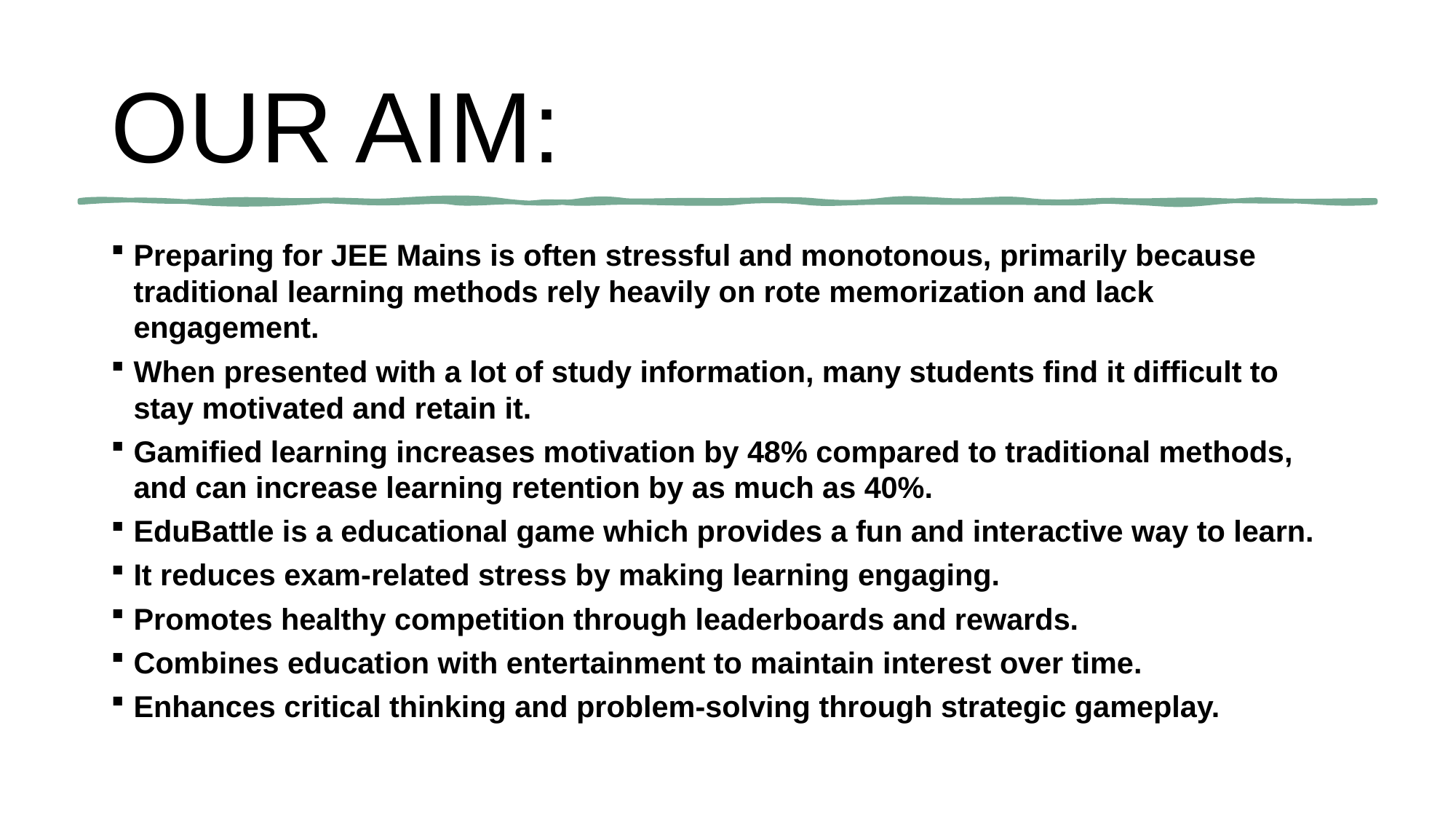

# OUR AIM:

Preparing for JEE Mains is often stressful and monotonous, primarily because traditional learning methods rely heavily on rote memorization and lack engagement.
When presented with a lot of study information, many students find it difficult to stay motivated and retain it.
Gamified learning increases motivation by 48% compared to traditional methods, and can increase learning retention by as much as 40%.
EduBattle is a educational game which provides a fun and interactive way to learn.
It reduces exam-related stress by making learning engaging.
Promotes healthy competition through leaderboards and rewards.
Combines education with entertainment to maintain interest over time.
Enhances critical thinking and problem-solving through strategic gameplay.